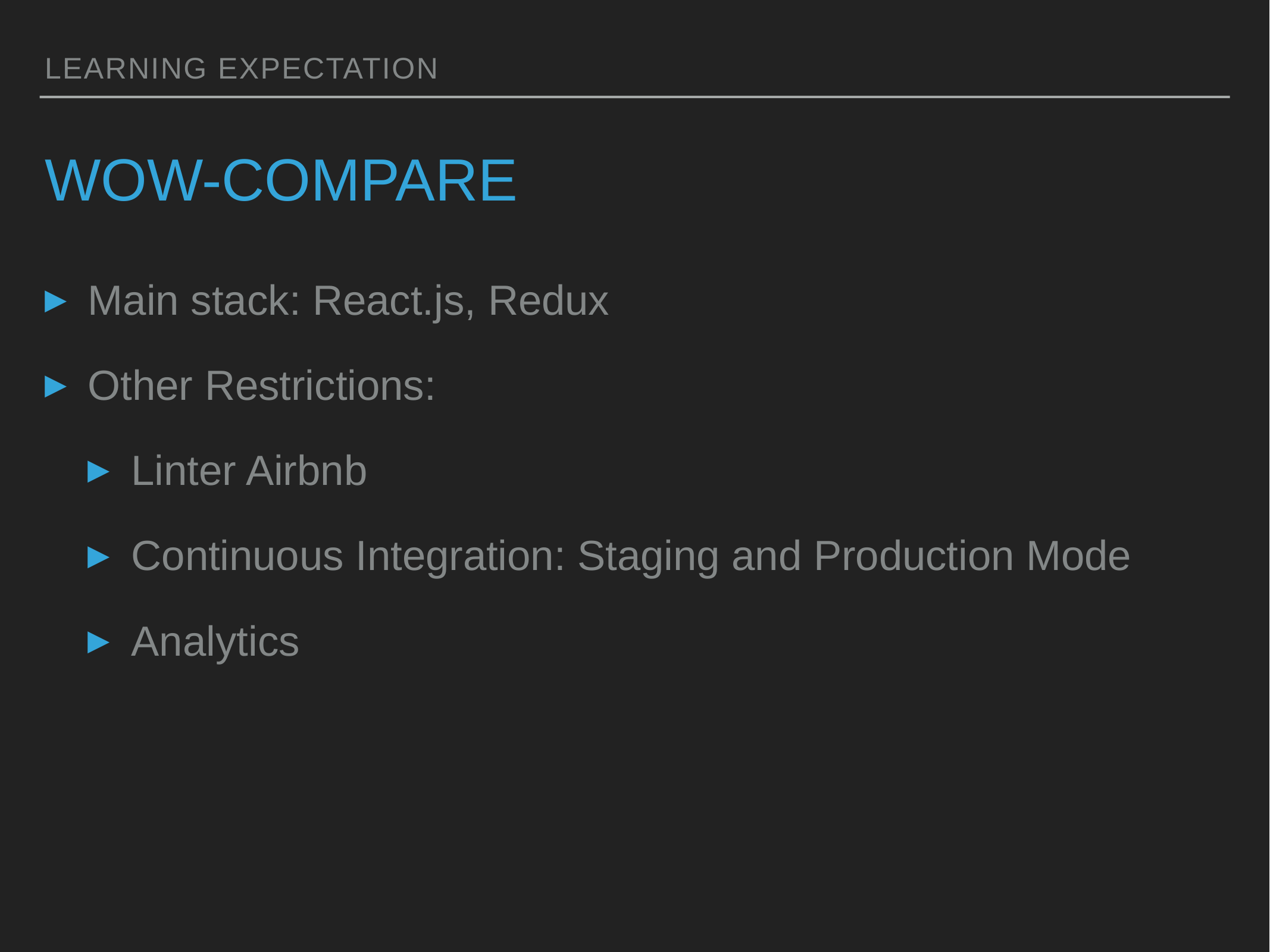

Learning expectation
# Wow-compare
Main stack: React.js, Redux
Other Restrictions:
Linter Airbnb
Continuous Integration: Staging and Production Mode
Analytics